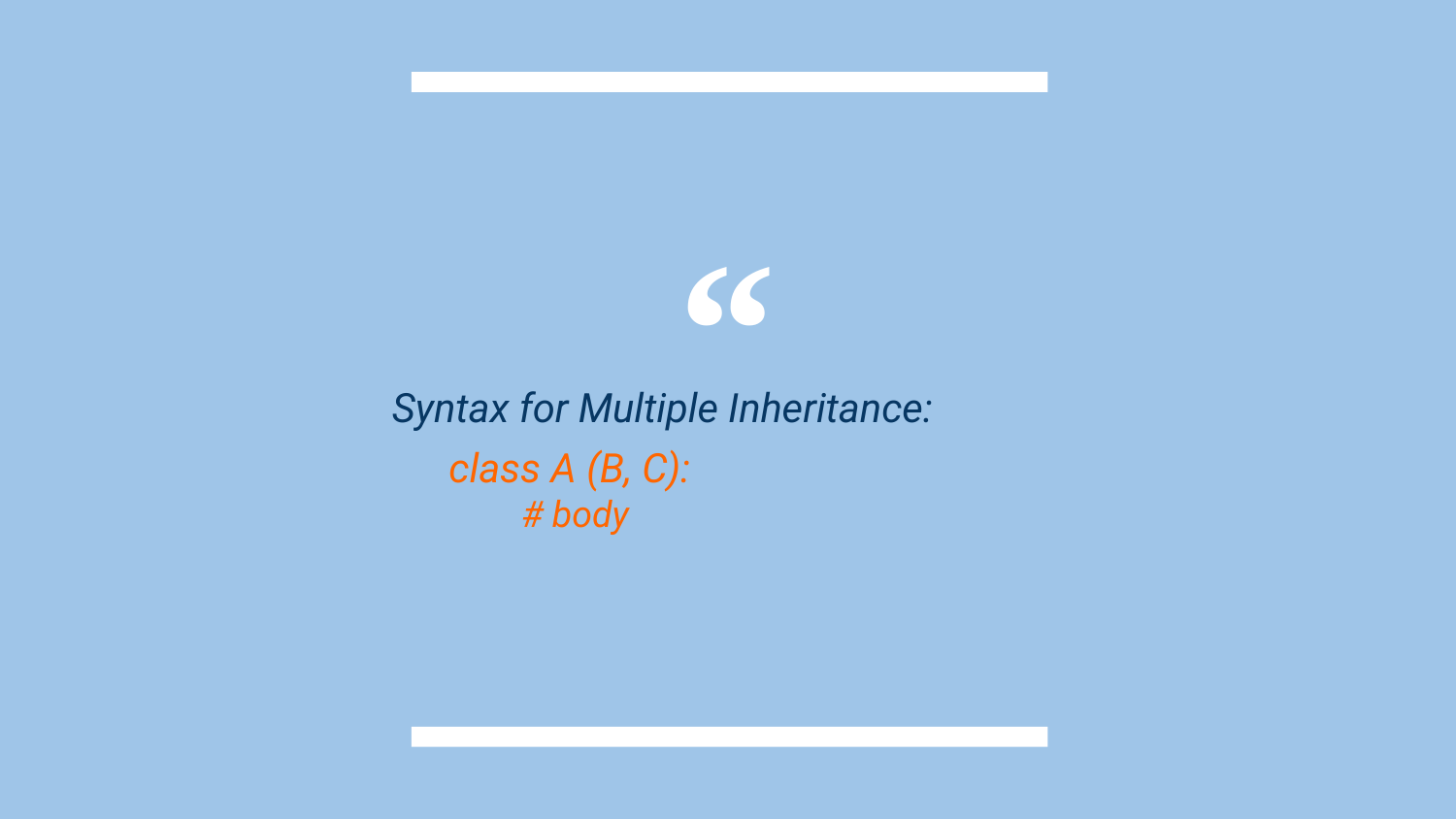

Syntax for Multiple Inheritance:
class A (B, C):
# body
48